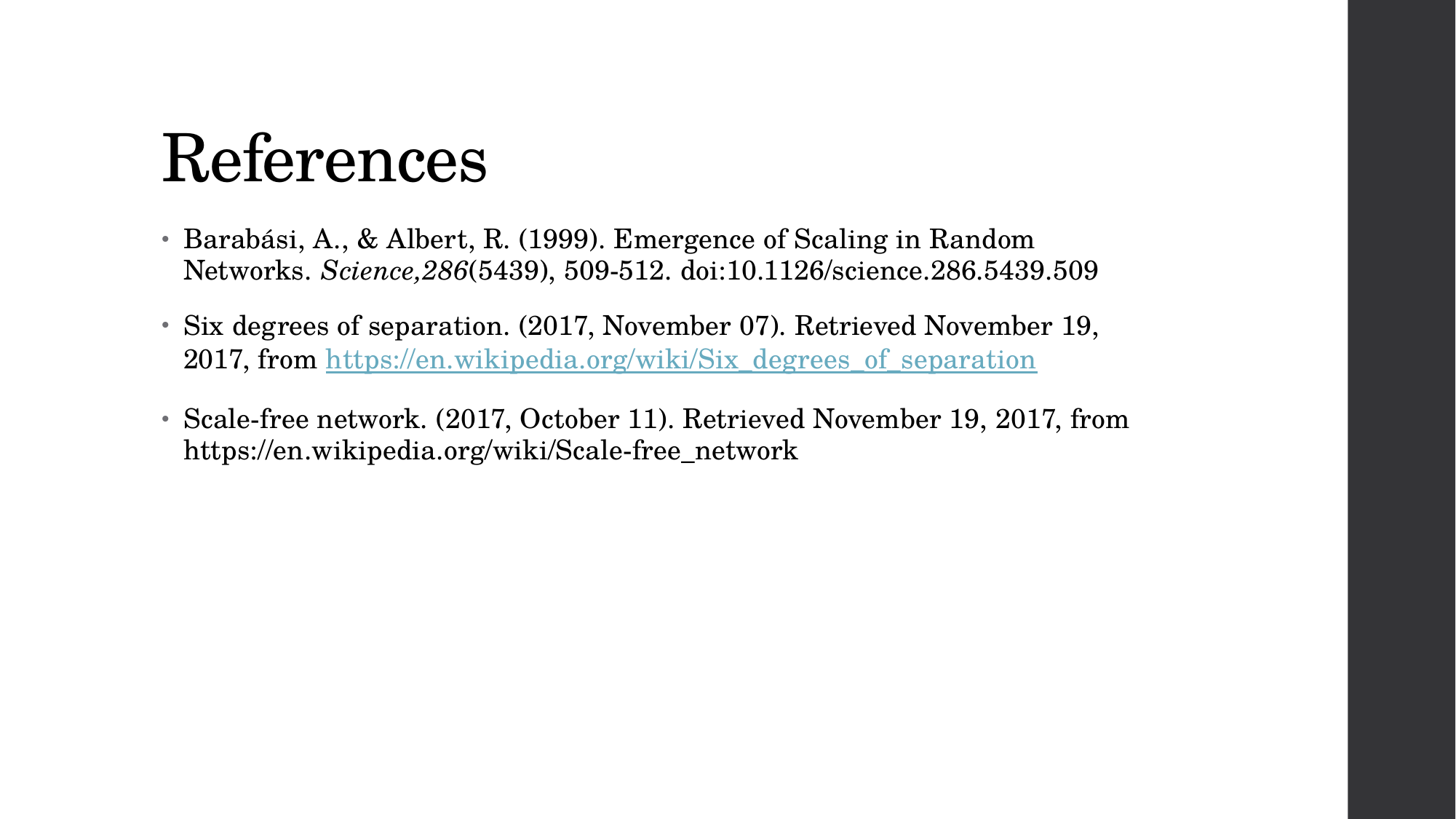

# References
Barabási, A., & Albert, R. (1999). Emergence of Scaling in Random Networks. Science,286(5439), 509-512. doi:10.1126/science.286.5439.509
Six degrees of separation. (2017, November 07). Retrieved November 19, 2017, from https://en.wikipedia.org/wiki/Six_degrees_of_separation
Scale-free network. (2017, October 11). Retrieved November 19, 2017, from https://en.wikipedia.org/wiki/Scale-free_network